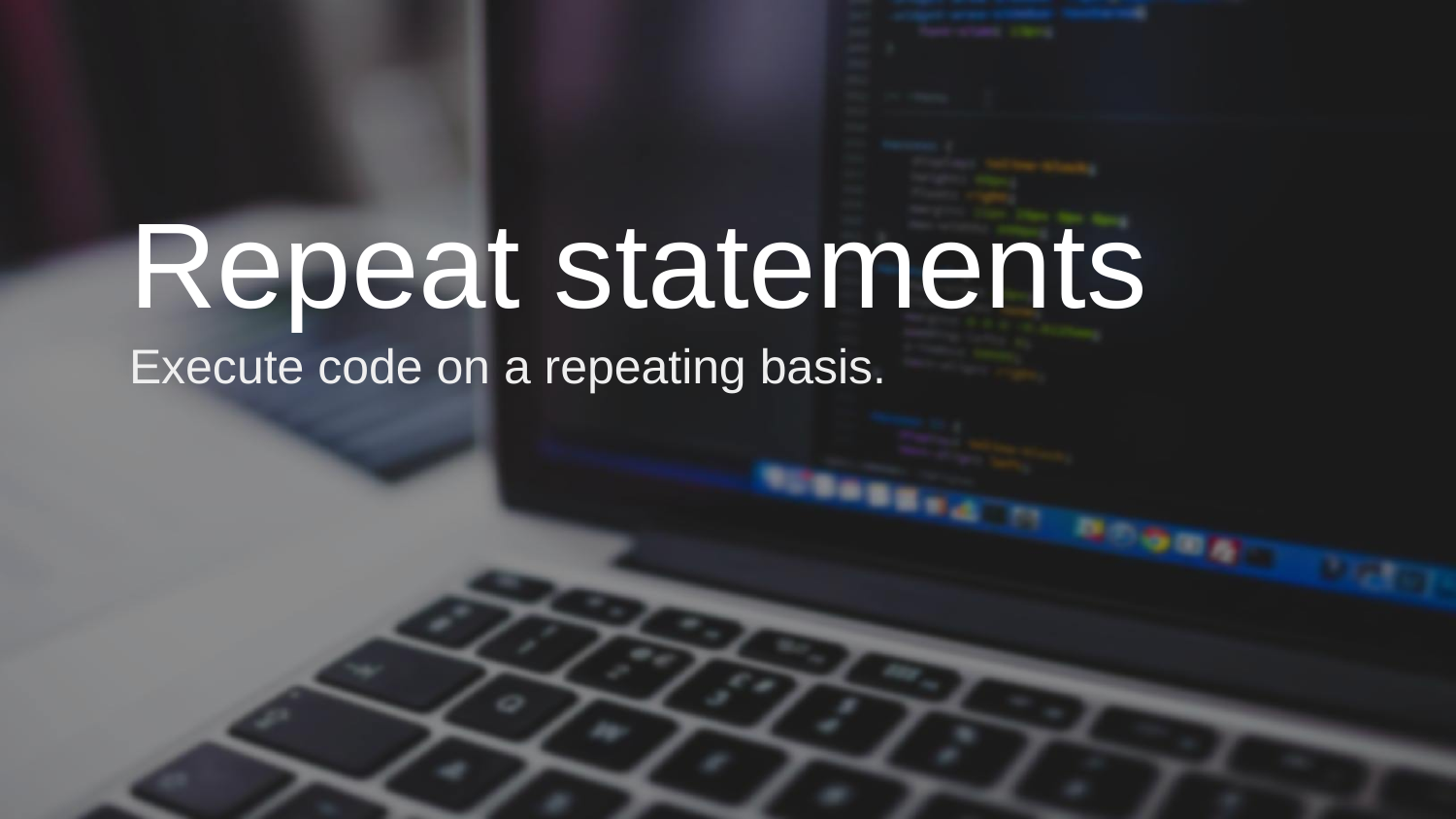

Repeat statements
Execute code on a repeating basis.